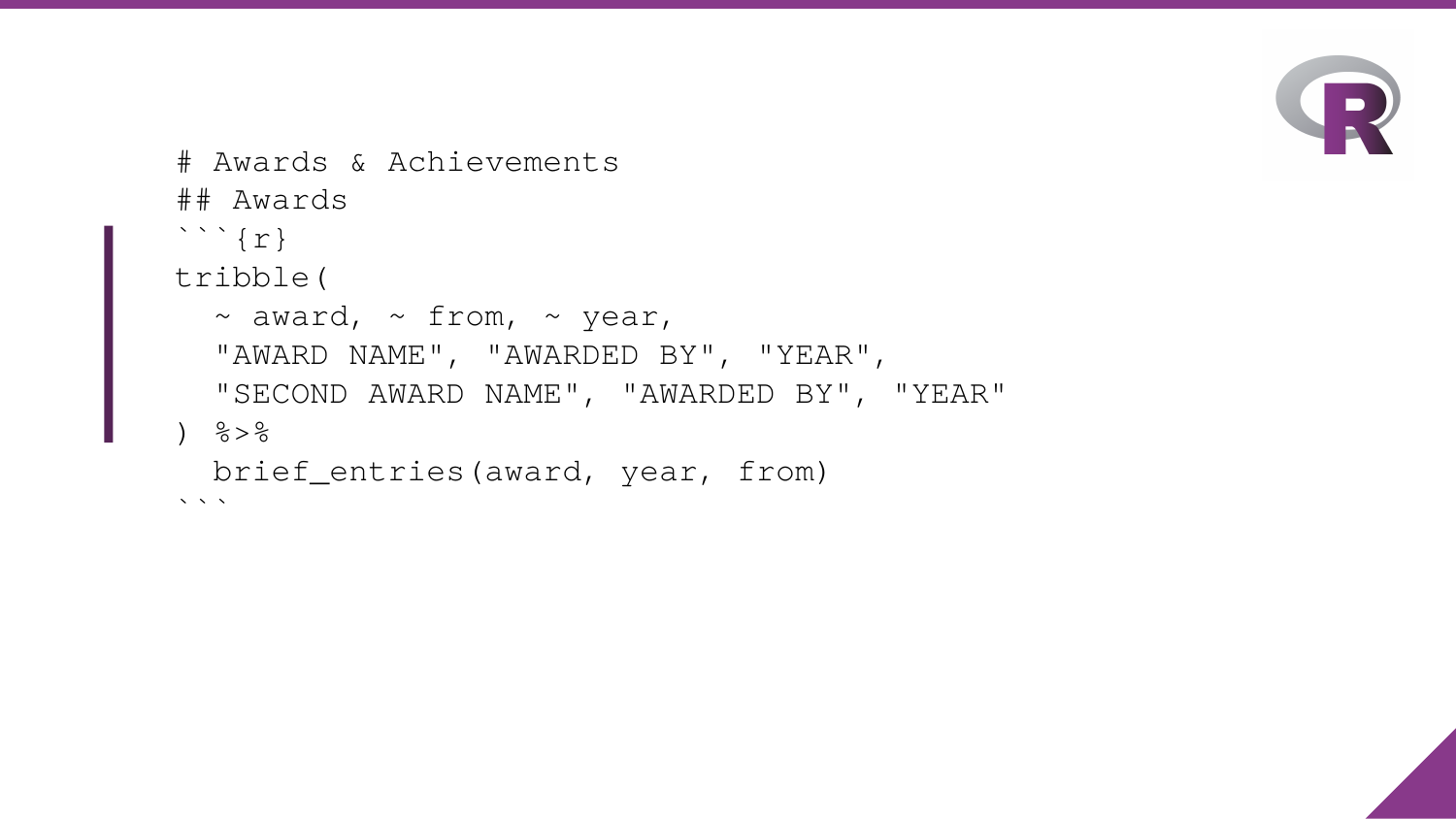

# Awards & Achievements
## Awards
```{r}
tribble(
  ~ award, ~ from, ~ year,
  "AWARD NAME", "AWARDED BY", "YEAR",
  "SECOND AWARD NAME", "AWARDED BY", "YEAR"
) %>%
  brief_entries(award, year, from)
```